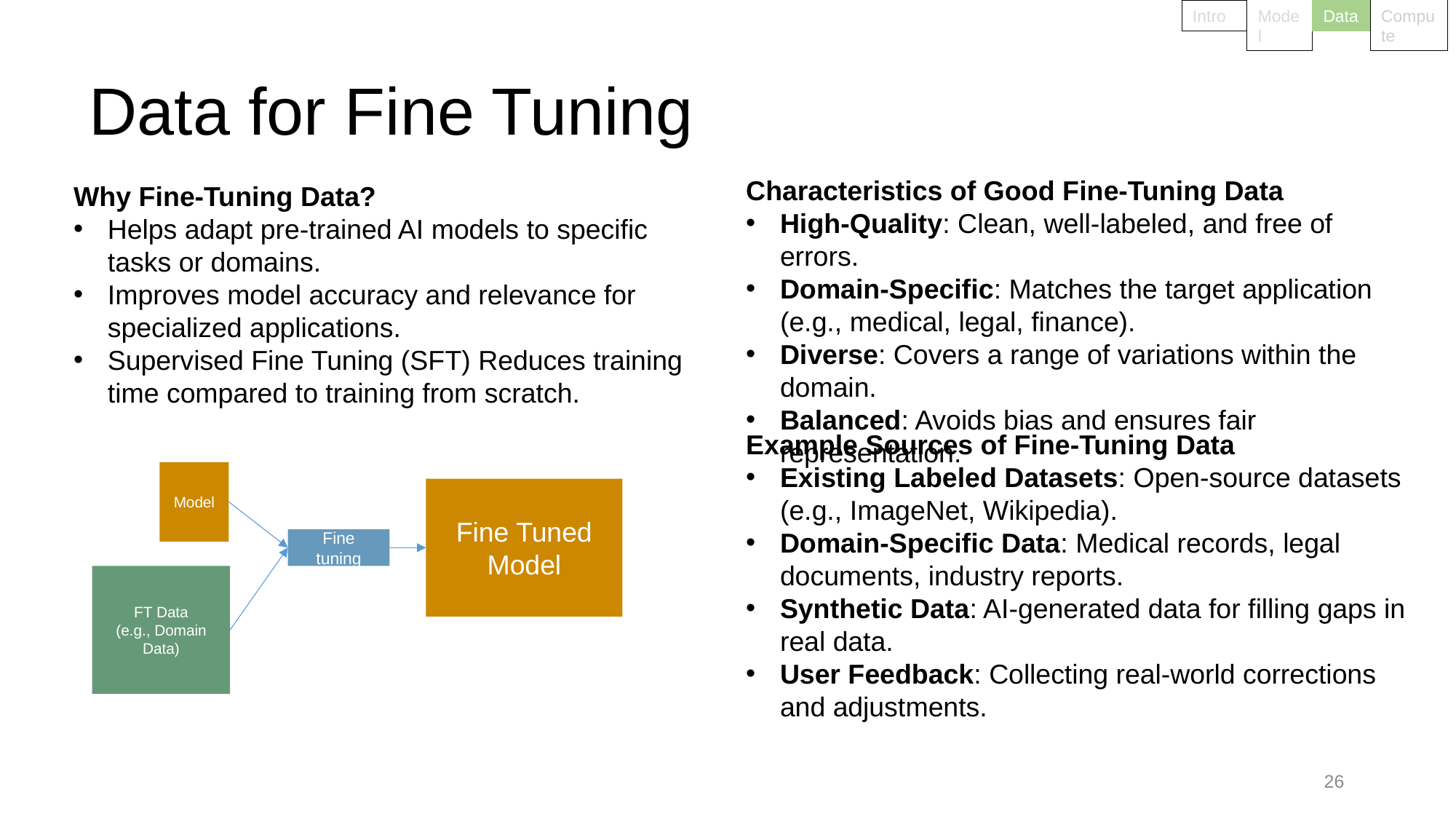

Intro
Model
Compute
Data
# Data for Fine Tuning
Characteristics of Good Fine-Tuning Data
High-Quality: Clean, well-labeled, and free of errors.
Domain-Specific: Matches the target application (e.g., medical, legal, finance).
Diverse: Covers a range of variations within the domain.
Balanced: Avoids bias and ensures fair representation.

Why Fine-Tuning Data?
Helps adapt pre-trained AI models to specific tasks or domains.
Improves model accuracy and relevance for specialized applications.
Supervised Fine Tuning (SFT) Reduces training time compared to training from scratch.

Example Sources of Fine-Tuning Data
Existing Labeled Datasets: Open-source datasets (e.g., ImageNet, Wikipedia).
Domain-Specific Data: Medical records, legal documents, industry reports.
Synthetic Data: AI-generated data for filling gaps in real data.
User Feedback: Collecting real-world corrections and adjustments.

Model
Fine Tuned
Model
Fine tuning
FT Data
(e.g., Domain Data)
26